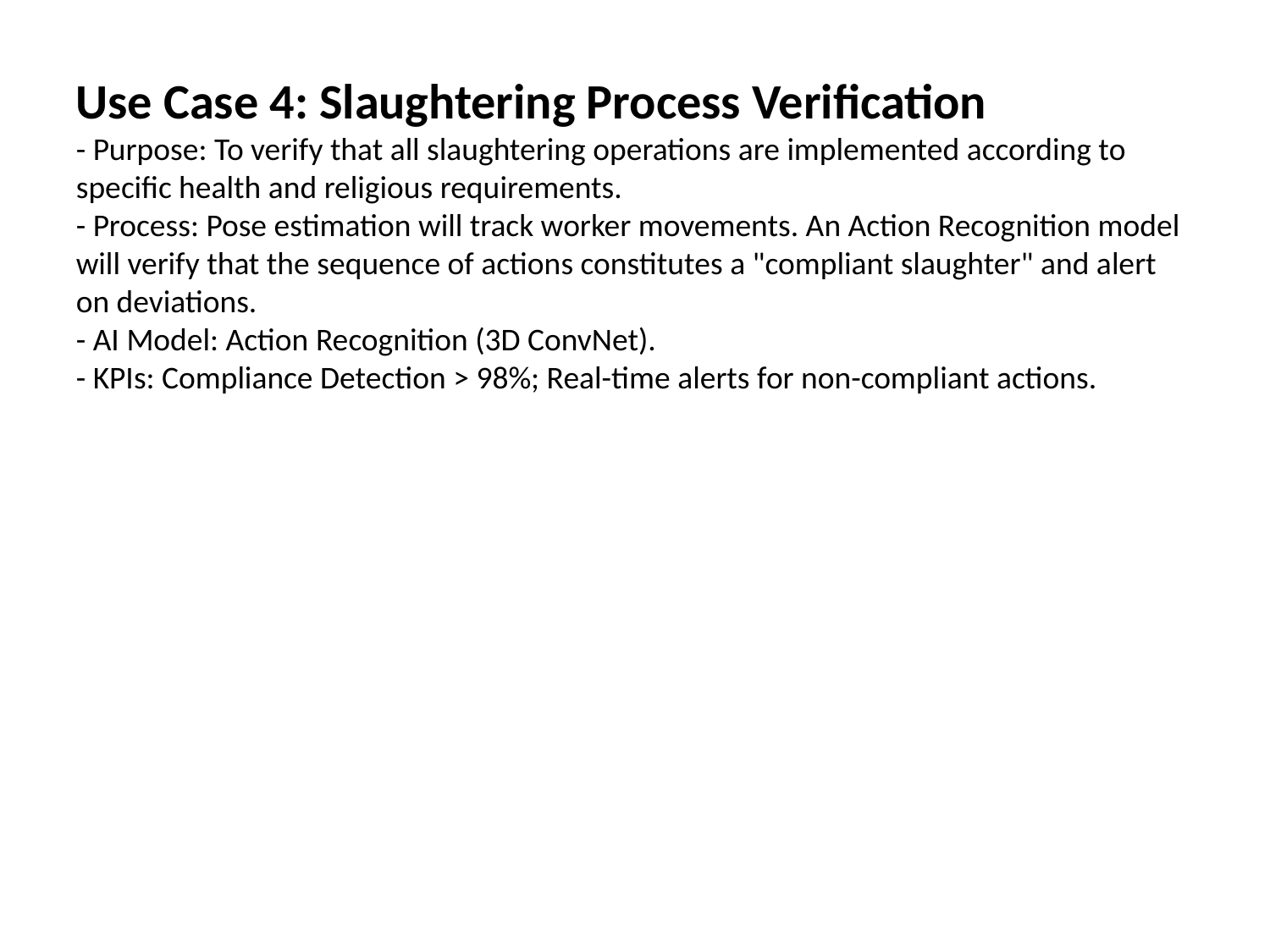

Use Case 4: Slaughtering Process Verification
- Purpose: To verify that all slaughtering operations are implemented according to specific health and religious requirements.
- Process: Pose estimation will track worker movements. An Action Recognition model will verify that the sequence of actions constitutes a "compliant slaughter" and alert on deviations.
- AI Model: Action Recognition (3D ConvNet).
- KPIs: Compliance Detection > 98%; Real-time alerts for non-compliant actions.